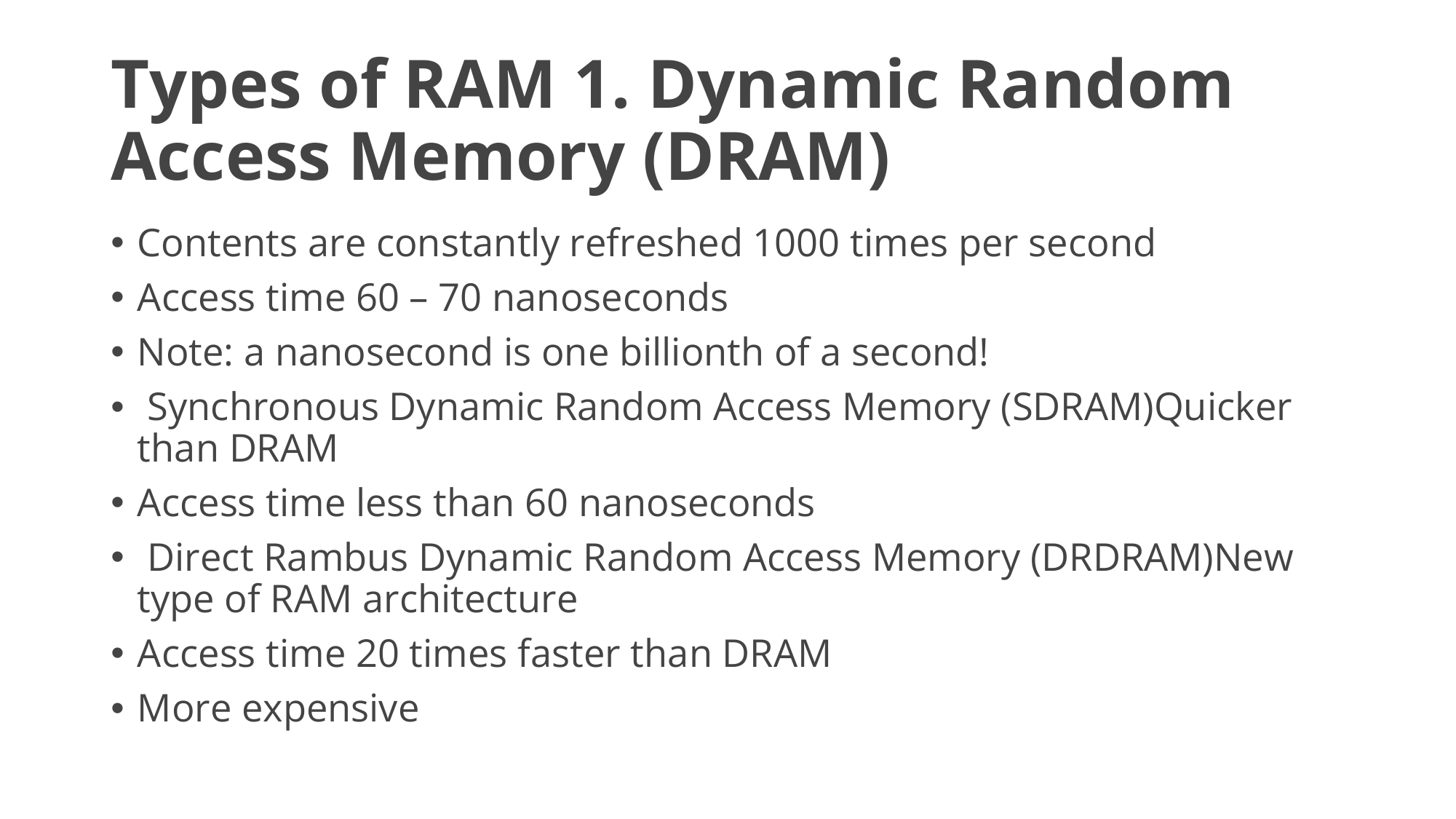

# Types of RAM 1. Dynamic Random Access Memory (DRAM)
Contents are constantly refreshed 1000 times per second
Access time 60 – 70 nanoseconds
Note: a nanosecond is one billionth of a second!
 Synchronous Dynamic Random Access Memory (SDRAM)Quicker than DRAM
Access time less than 60 nanoseconds
 Direct Rambus Dynamic Random Access Memory (DRDRAM)New type of RAM architecture
Access time 20 times faster than DRAM
More expensive